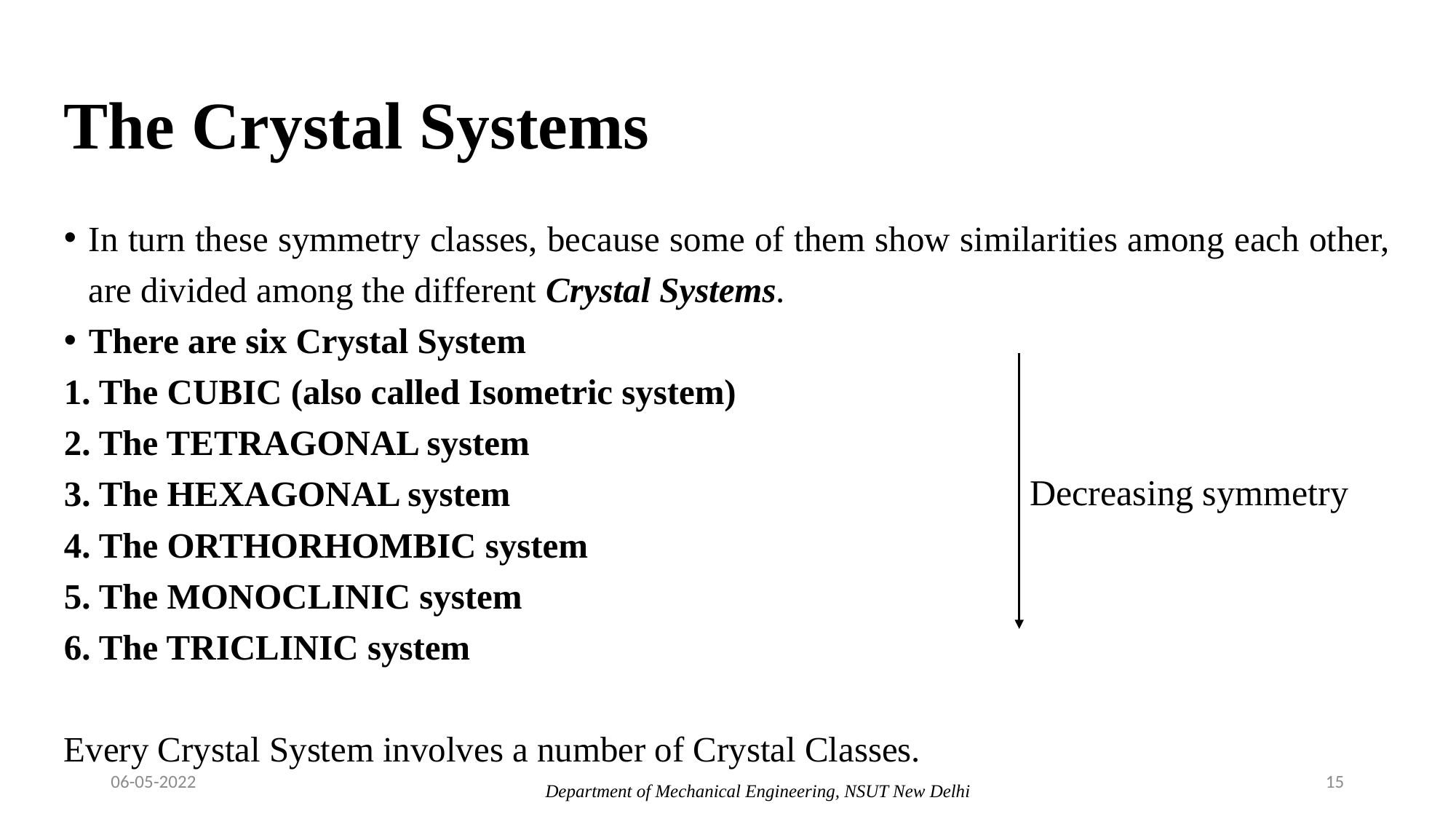

# The Crystal Systems
In turn these symmetry classes, because some of them show similarities among each other, are divided among the different Crystal Systems.
There are six Crystal System
1. The CUBIC (also called Isometric system)
2. The TETRAGONAL system
3. The HEXAGONAL system
4. The ORTHORHOMBIC system
5. The MONOCLINIC system
6. The TRICLINIC system

Every Crystal System involves a number of Crystal Classes.
Decreasing symmetry
06-05-2022
15
Department of Mechanical Engineering, NSUT New Delhi